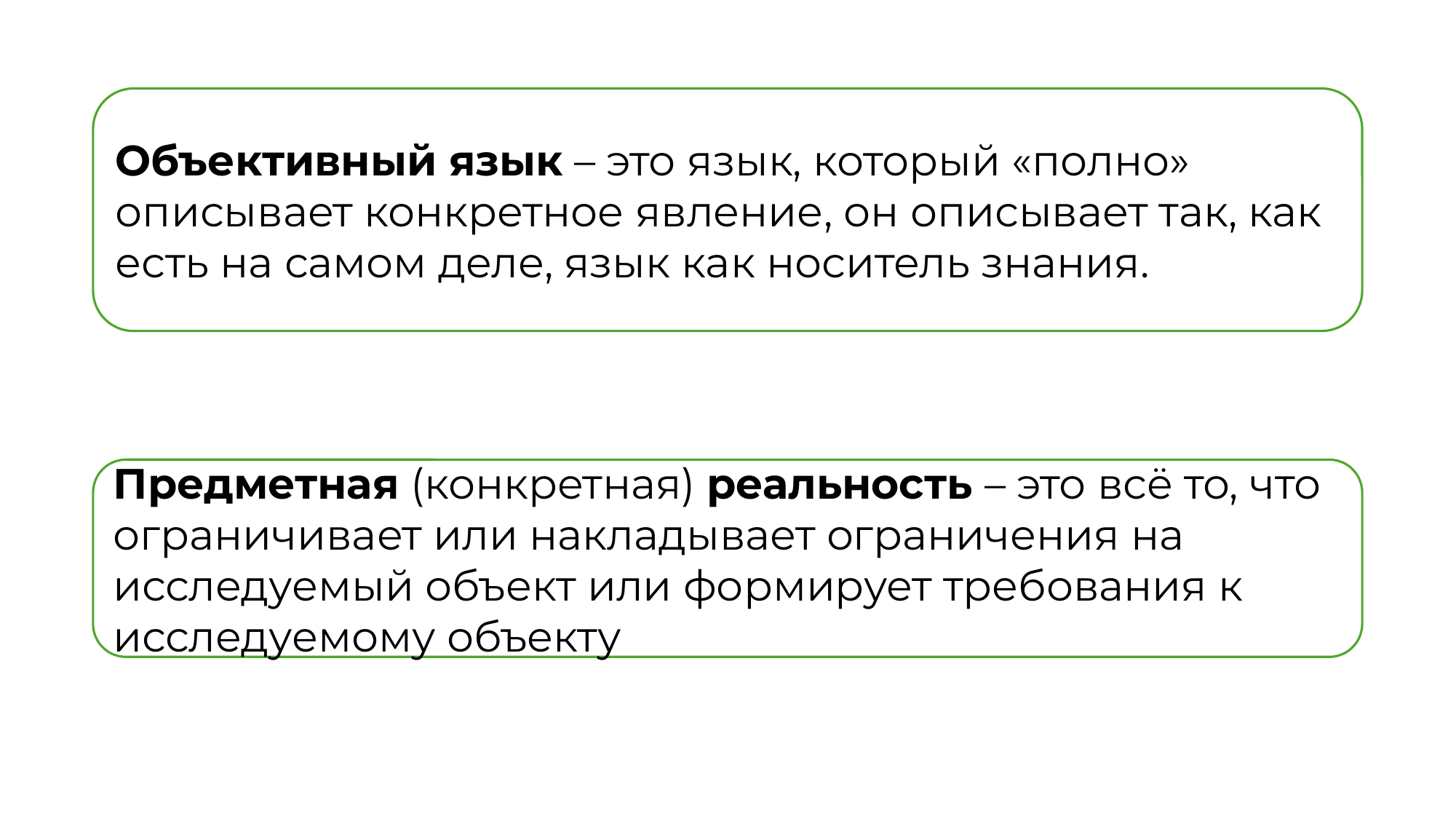

Объективный язык – это язык, который «полно» описывает конкретное явление, он описывает так, как есть на самом деле, язык как носитель знания.
Предметная (конкретная) реальность – это всё то, что ограничивает или накладывает ограничения на исследуемый объект или формирует требования к исследуемому объекту